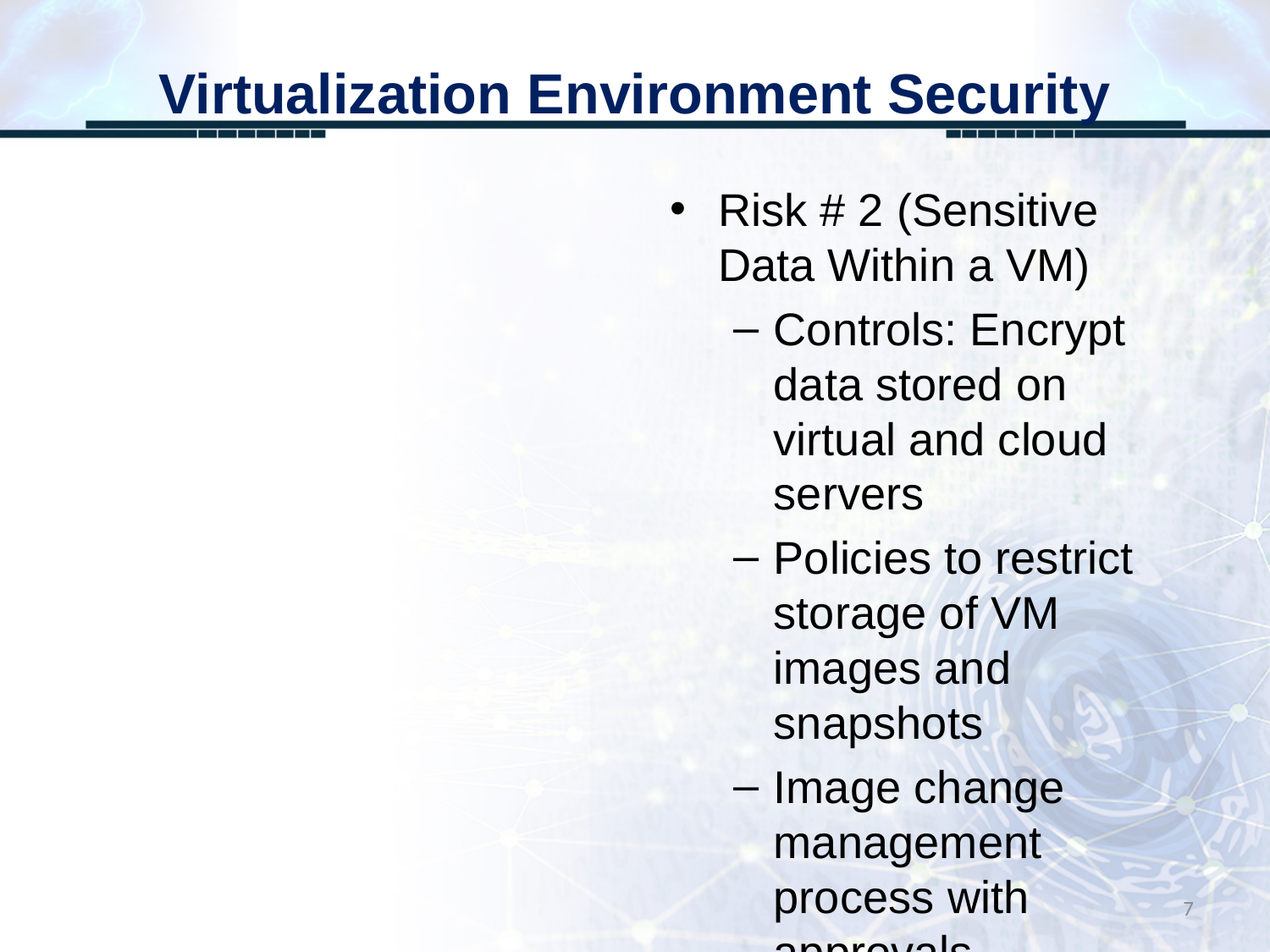

# Virtualization Environment Security
Risk # 2 (Sensitive Data Within a VM)
Controls: Encrypt data stored on virtual and cloud servers
Policies to restrict storage of VM images and snapshots
Image change management process with approvals
Logging & monitoring
7